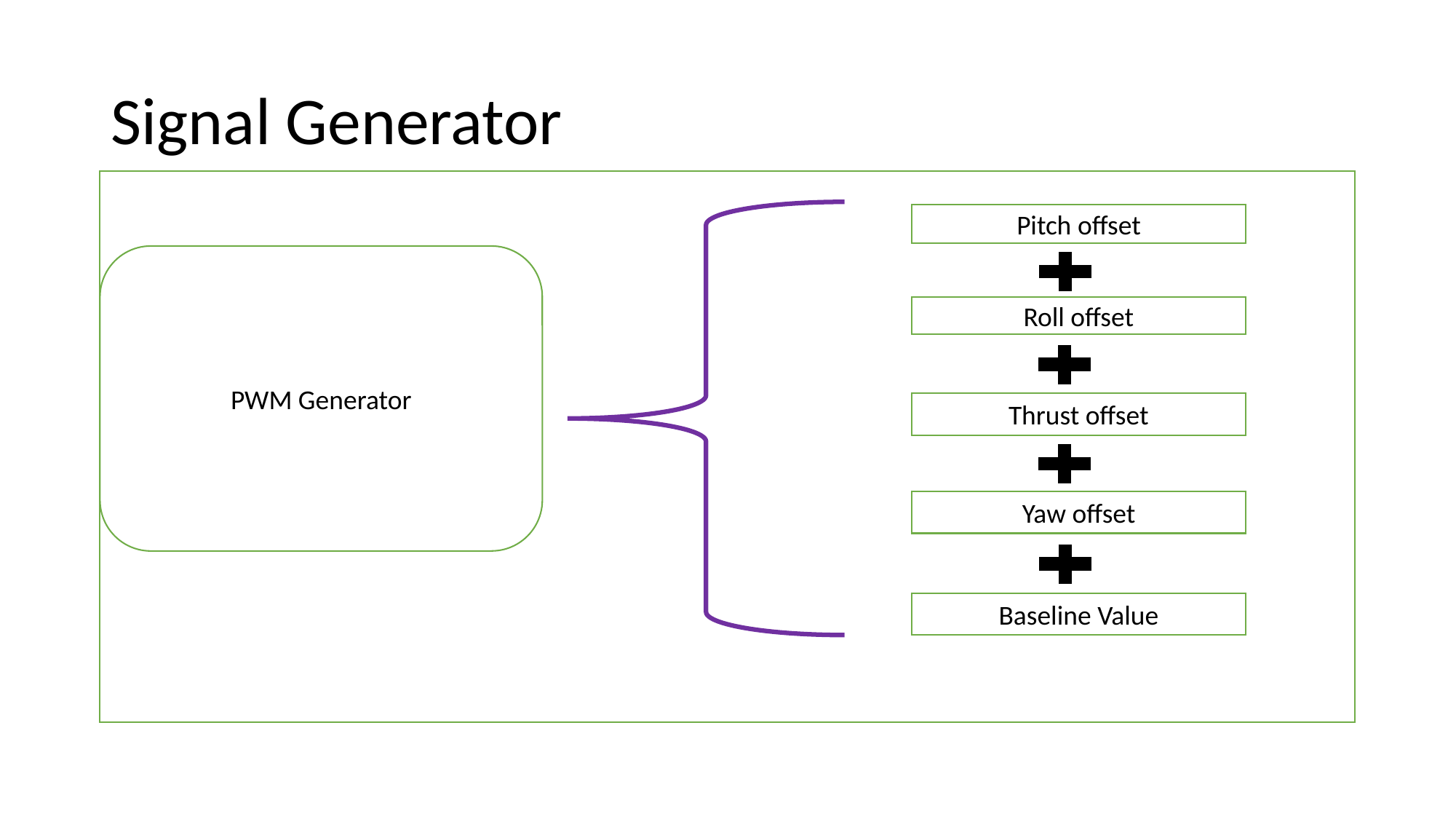

# Signal Generator

Pitch offset
PWM Generator

Roll offset

Thrust offset

Yaw offset

Baseline Value